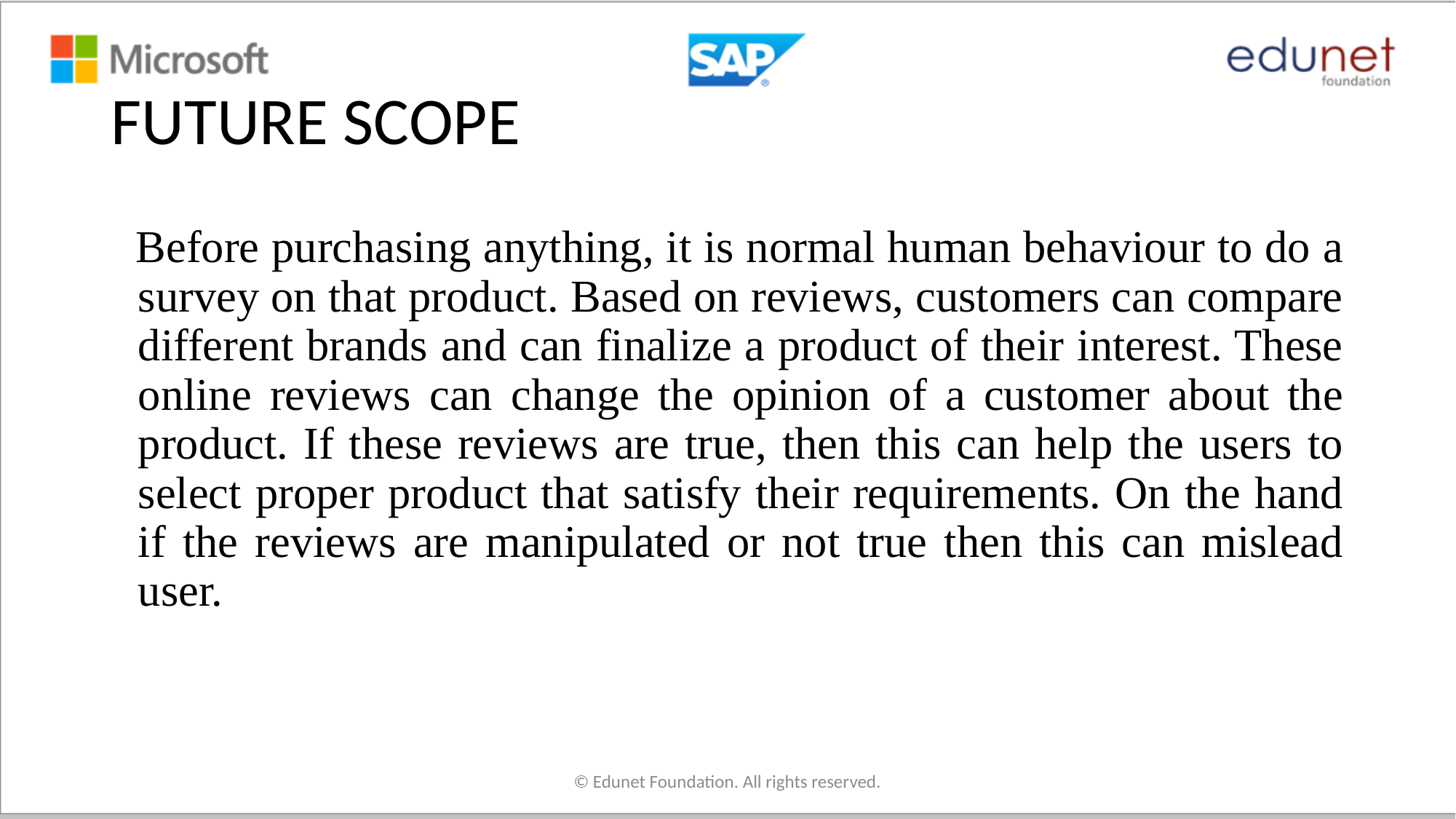

# FUTURE SCOPE
  Before purchasing anything, it is normal human behaviour to do a survey on that product. Based on reviews, customers can compare different brands and can finalize a product of their interest. These online reviews can change the opinion of a customer about the product. If these reviews are true, then this can help the users to select proper product that satisfy their requirements. On the hand if the reviews are manipulated or not true then this can mislead user.

© Edunet Foundation. All rights reserved.